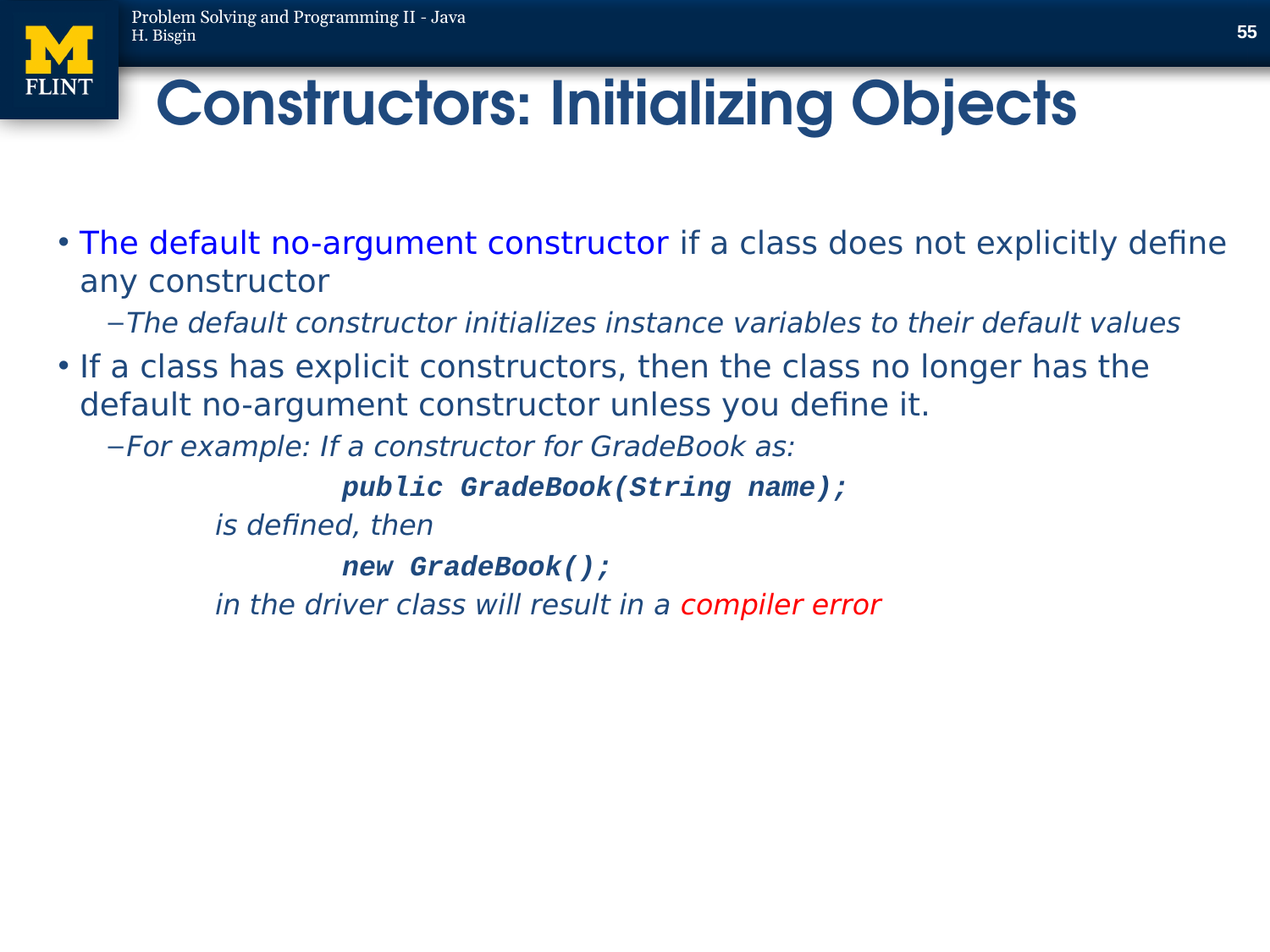

55
# Constructors: Initializing Objects
The default no-argument constructor if a class does not explicitly define any constructor
The default constructor initializes instance variables to their default values
If a class has explicit constructors, then the class no longer has the default no-argument constructor unless you define it.
For example: If a constructor for GradeBook as:
		public GradeBook(String name);
	is defined, then
		new GradeBook();
	in the driver class will result in a compiler error